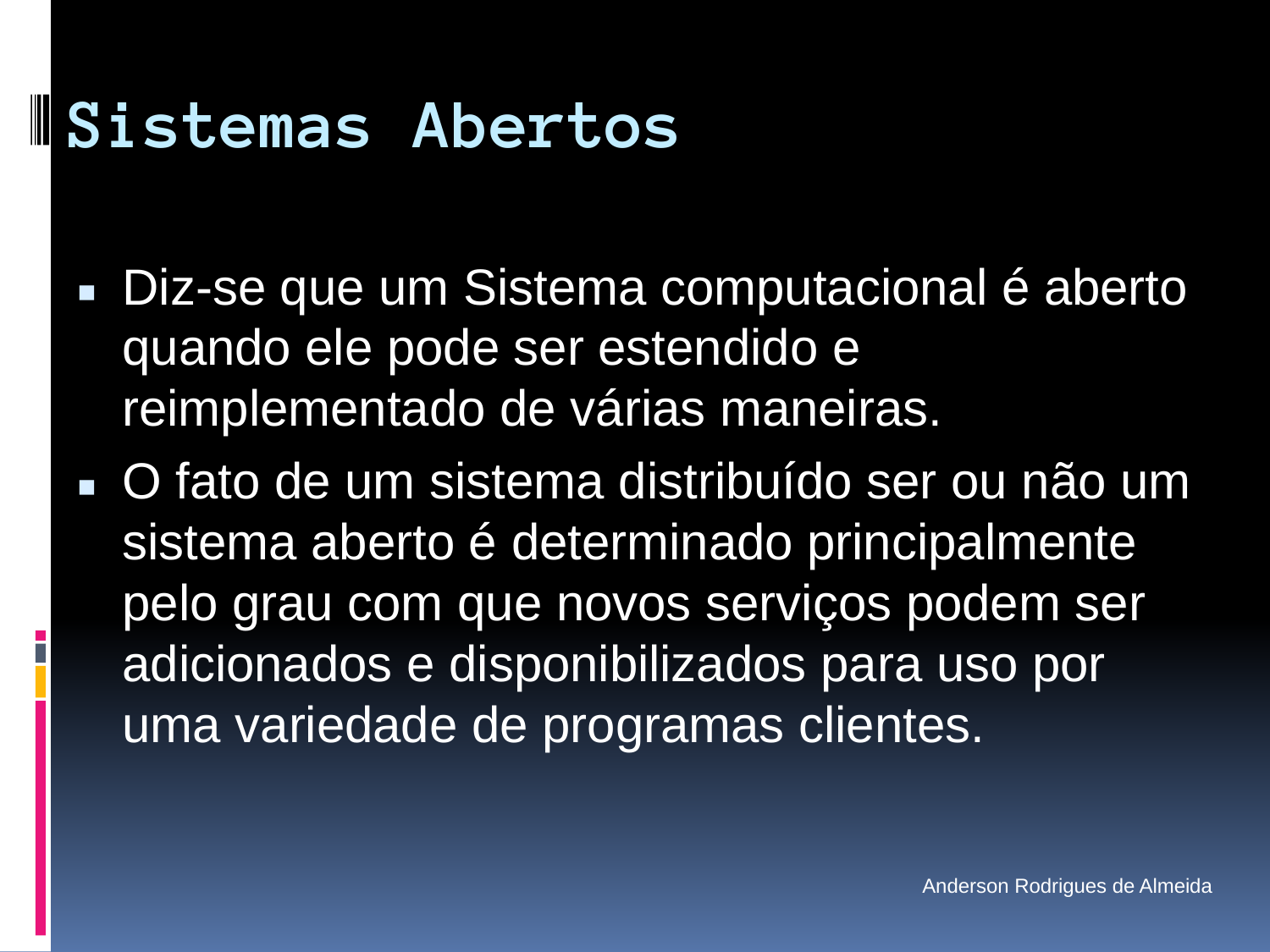

# Sistemas Abertos
Diz-se que um Sistema computacional é aberto quando ele pode ser estendido e reimplementado de várias maneiras.
O fato de um sistema distribuído ser ou não um sistema aberto é determinado principalmente pelo grau com que novos serviços podem ser adicionados e disponibilizados para uso por uma variedade de programas clientes.

Anderson Rodrigues de Almeida